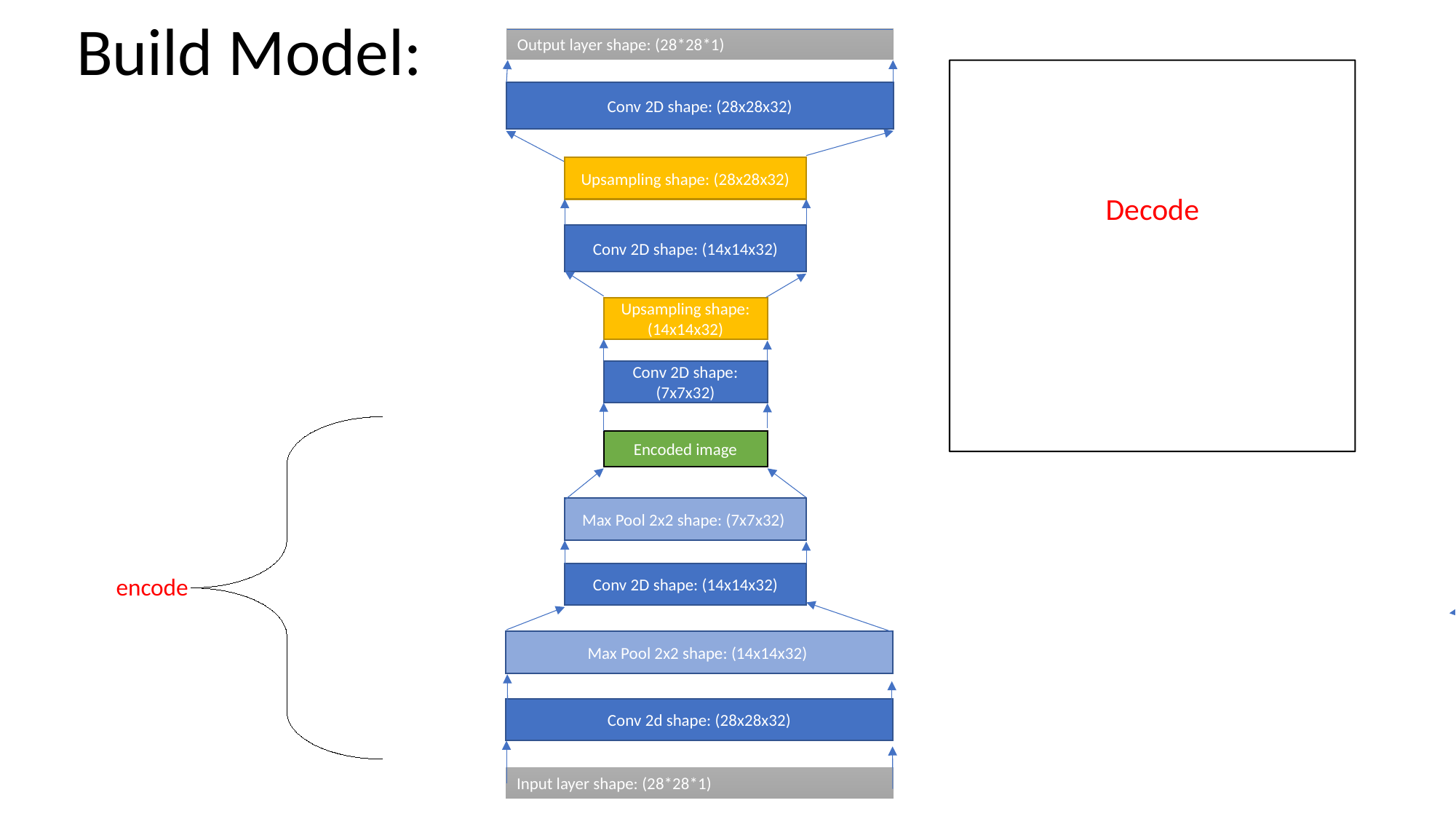

# Build Model:
Output layer shape: (28*28*1)

Decode
Conv 2D shape: (28x28x32)
Upsampling shape: (28x28x32)
Conv 2D shape: (14x14x32)
Upsampling shape: (14x14x32)
Conv 2D shape: (7x7x32)

Encoded image
Max Pool 2x2 shape: (7x7x32)
Conv 2D shape: (14x14x32)
encode
Max Pool 2x2 shape: (14x14x32)
Conv 2d shape: (28x28x32)
Input layer shape: (28*28*1)